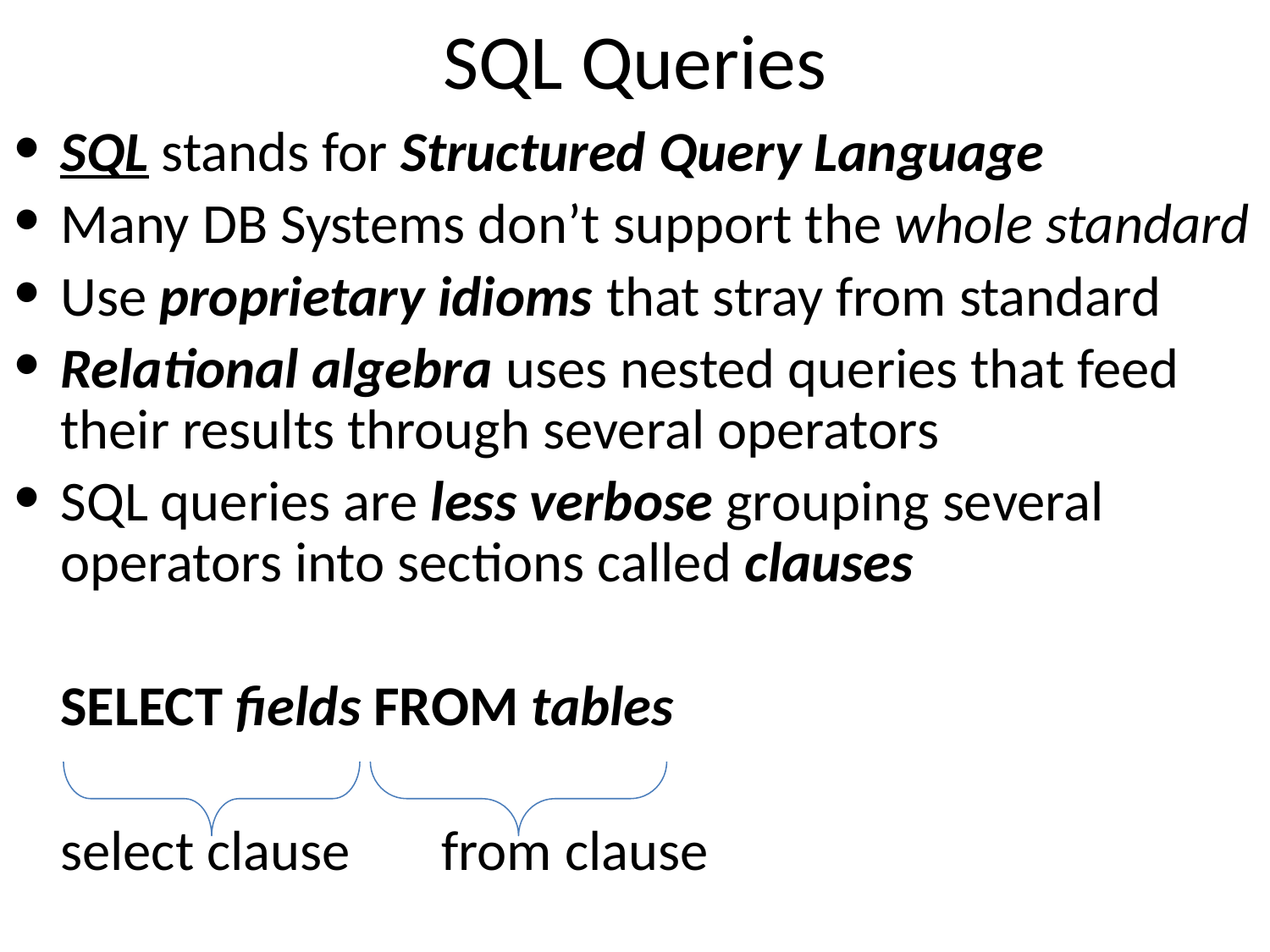

# SQL Queries
SQL stands for Structured Query Language
Many DB Systems don’t support the whole standard
Use proprietary idioms that stray from standard
Relational algebra uses nested queries that feed their results through several operators
SQL queries are less verbose grouping several operators into sections called clauses

	SELECT fields FROM tables

	select clause	from clause